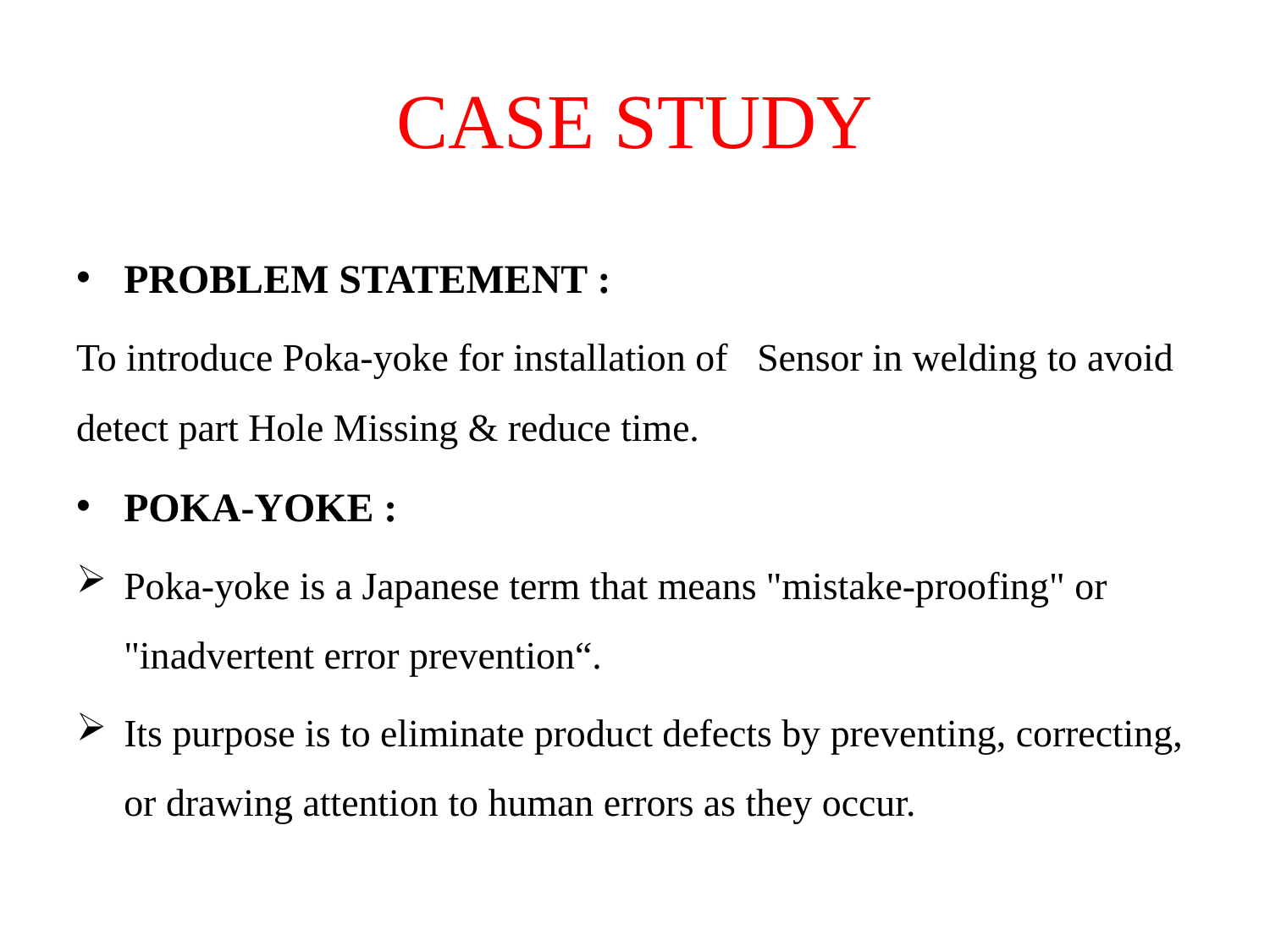

# CASE STUDY
PROBLEM STATEMENT :
To introduce Poka-yoke for installation of   Sensor in welding to avoid detect part Hole Missing & reduce time.
POKA-YOKE :
Poka-yoke is a Japanese term that means "mistake-proofing" or "inadvertent error prevention“.
Its purpose is to eliminate product defects by preventing, correcting, or drawing attention to human errors as they occur.